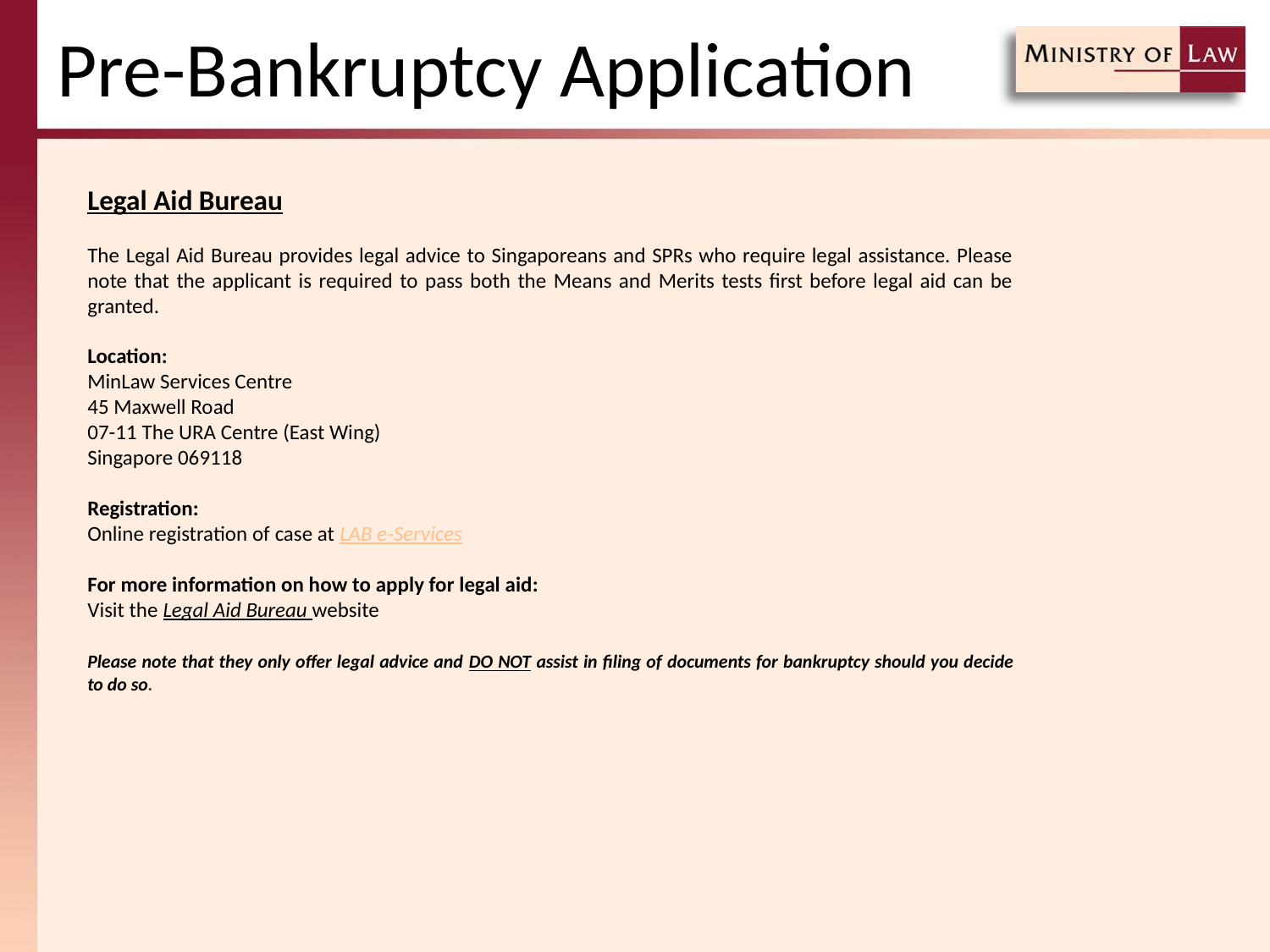

Pre-Bankruptcy Application
Legal Aid Bureau

The Legal Aid Bureau provides legal advice to Singaporeans and SPRs who require legal assistance. Please note that the applicant is required to pass both the Means and Merits tests first before legal aid can be granted.

Location:
MinLaw Services Centre
45 Maxwell Road
07-11 The URA Centre (East Wing)
Singapore 069118
Registration:
Online registration of case at LAB e-Services

For more information on how to apply for legal aid:
Visit the Legal Aid Bureau website

Please note that they only offer legal advice and DO NOT assist in filing of documents for bankruptcy should you decide to do so.